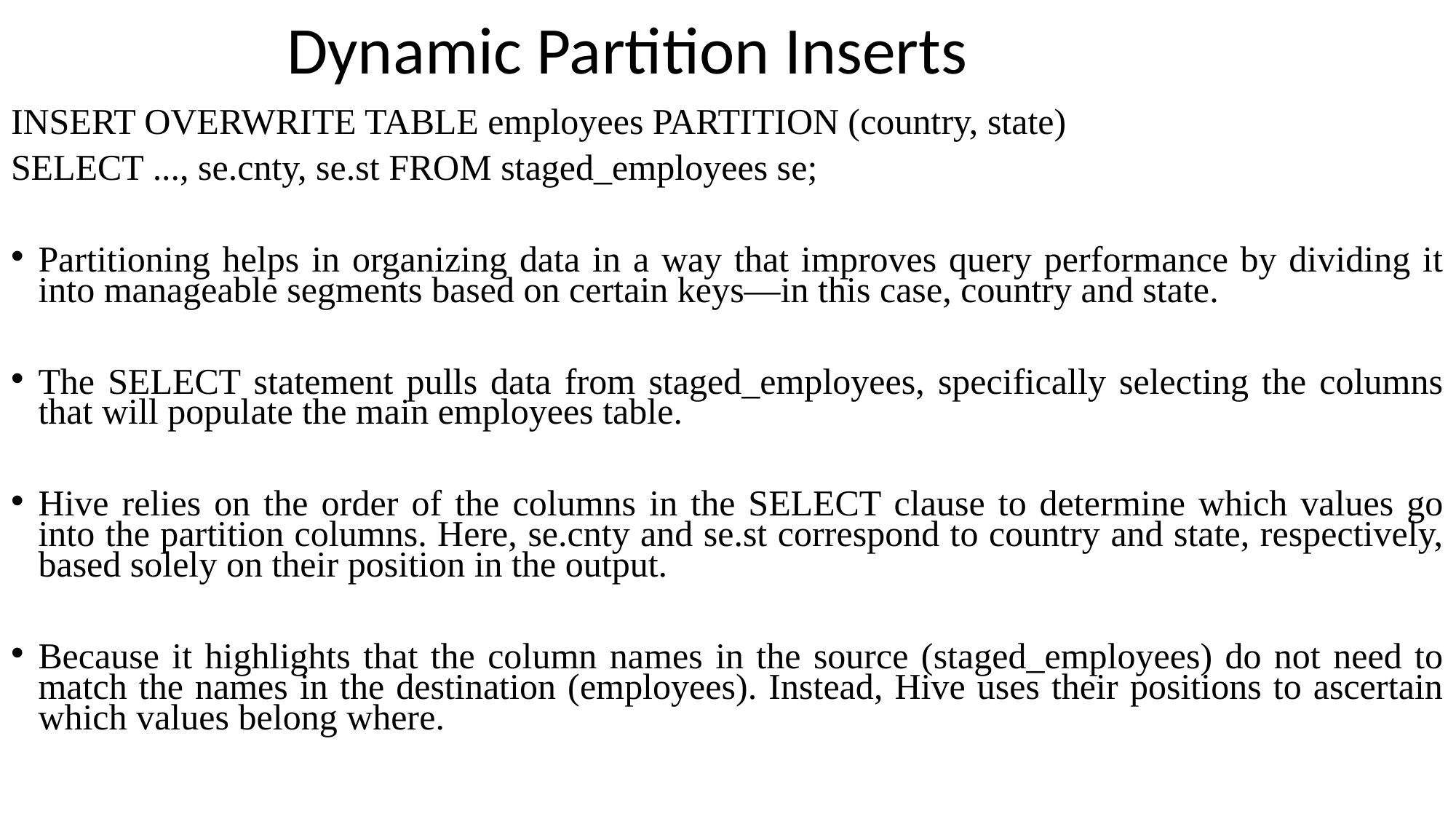

# Dynamic Partition Inserts
INSERT OVERWRITE TABLE employees PARTITION (country, state)
SELECT ..., se.cnty, se.st FROM staged_employees se;

Partitioning helps in organizing data in a way that improves query performance by dividing it into manageable segments based on certain keys—in this case, country and state.

The SELECT statement pulls data from staged_employees, specifically selecting the columns that will populate the main employees table.

Hive relies on the order of the columns in the SELECT clause to determine which values go into the partition columns. Here, se.cnty and se.st correspond to country and state, respectively, based solely on their position in the output.

Because it highlights that the column names in the source (staged_employees) do not need to match the names in the destination (employees). Instead, Hive uses their positions to ascertain which values belong where.